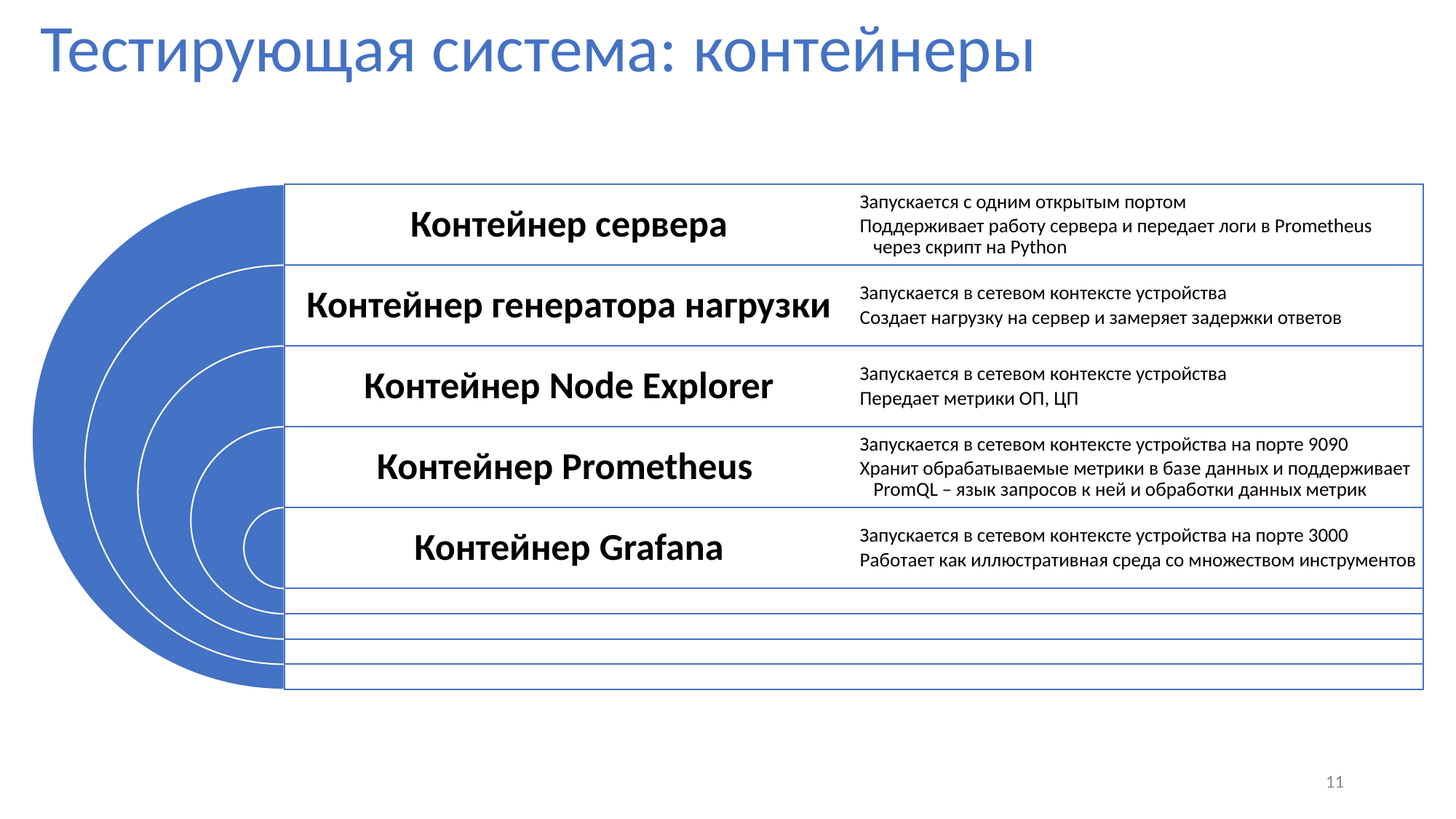

# Тестирующая система: контейнеры
Контейнер сервера
Контейнер генератора нагрузки
Контейнер Node Explorer
Контейнер Prometheus
Контейнер Grafana
Запускается с одним открытым портом
Поддерживает работу сервера и передает логи в Prometheus через скрипт на Python
Запускается в сетевом контексте устройства
Создает нагрузку на сервер и замеряет задержки ответов
Запускается в сетевом контексте устройства
Передает метрики ОП, ЦП
Запускается в сетевом контексте устройства на порте 9090
Хранит обрабатываемые метрики в базе данных и поддерживает PromQL – язык запросов к ней и обработки данных метрик
Запускается в сетевом контексте устройства на порте 3000
Работает как иллюстративная среда со множеством инструментов
11